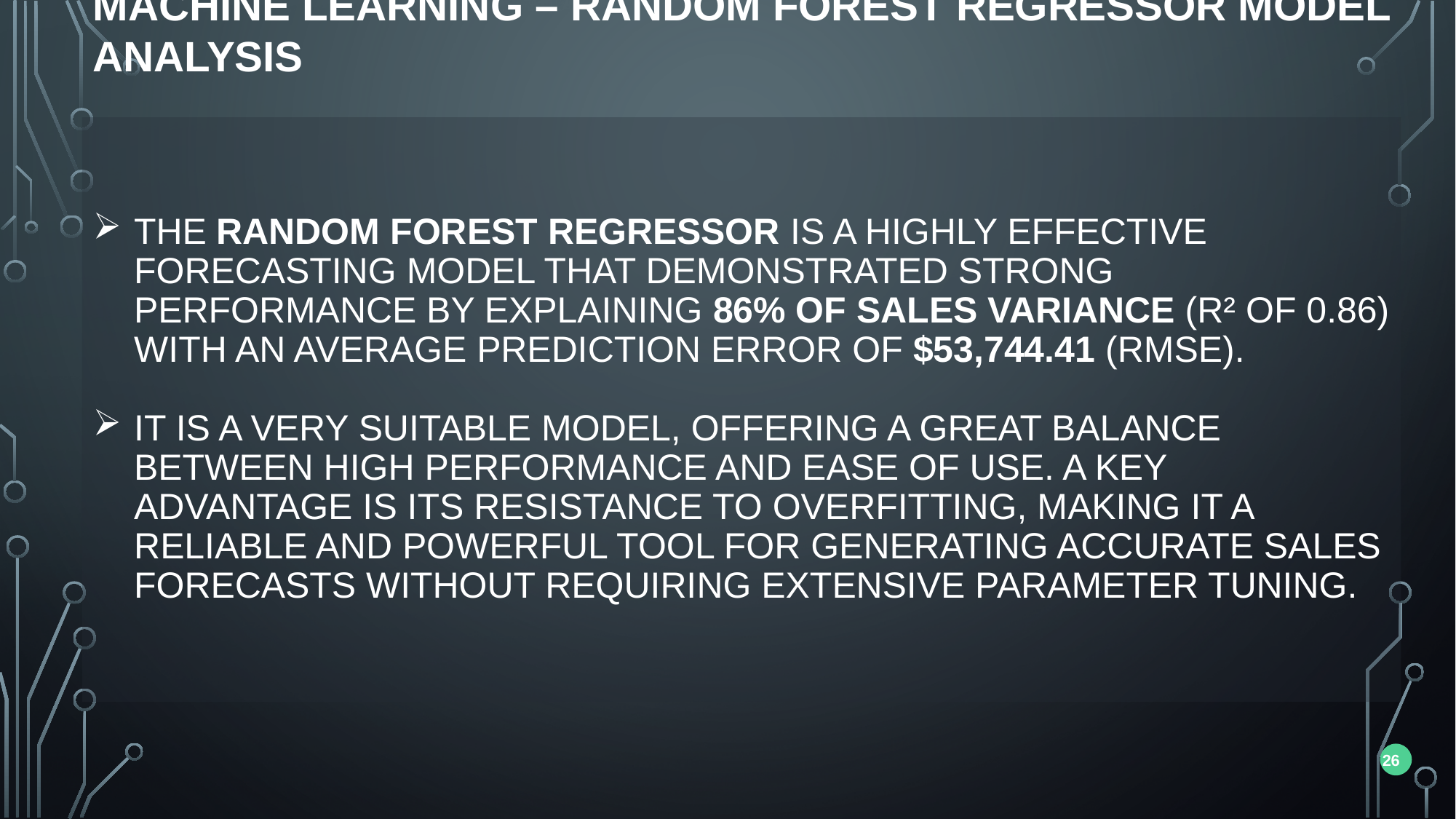

Machine Learning – Random Forest Regressor model analysis

The Random Forest Regressor is a highly effective forecasting model that demonstrated strong performance by explaining 86% of sales variance (R² of 0.86) with an average prediction error of $53,744.41 (RMSE).

It is a very suitable model, offering a great balance between high performance and ease of use. A key advantage is its resistance to overfitting, making it a reliable and powerful tool for generating accurate sales forecasts without requiring extensive parameter tuning.
26